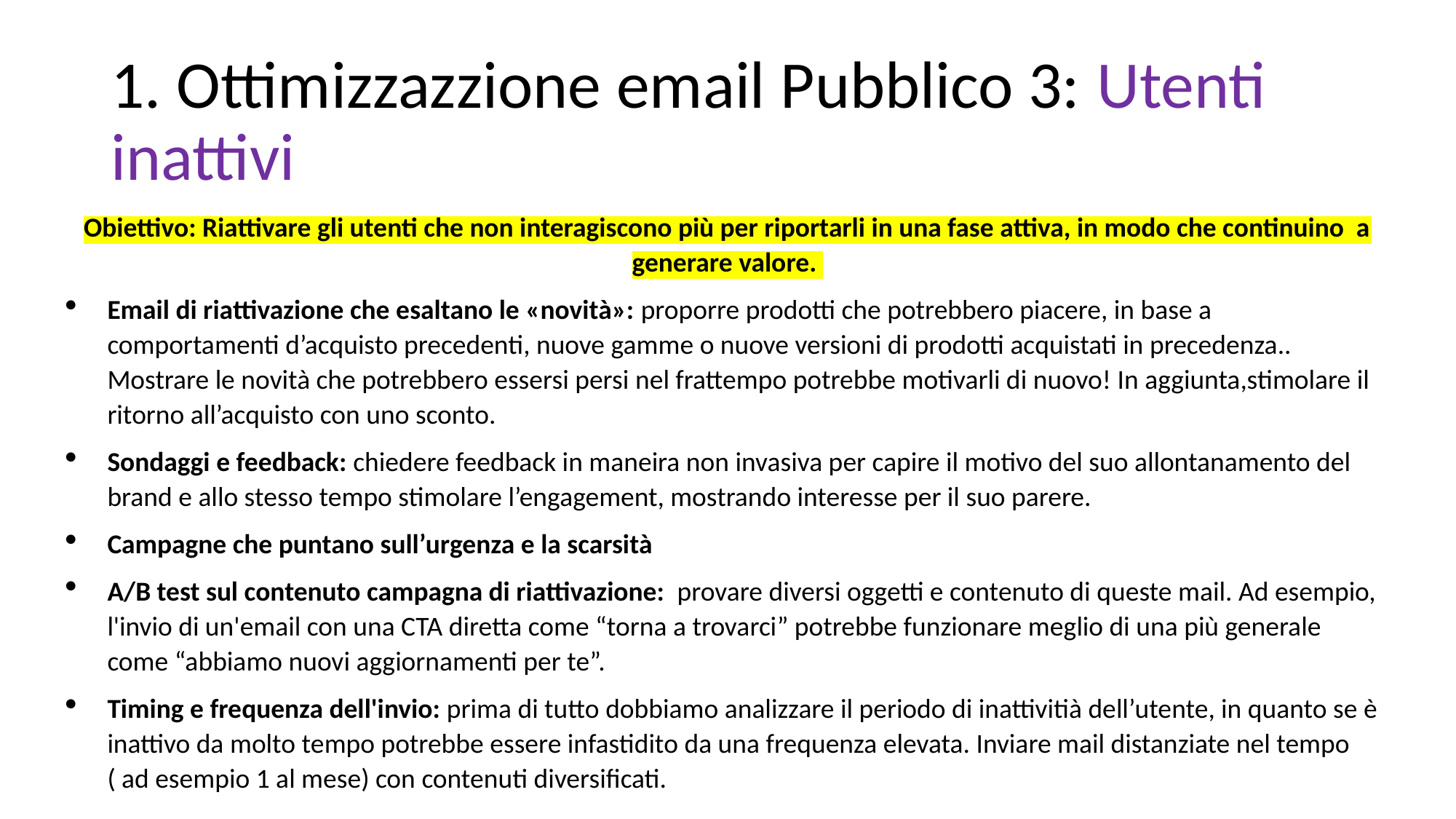

# 1. Ottimizzazzione email Pubblico 3: Utenti inattivi
Obiettivo: Riattivare gli utenti che non interagiscono più per riportarli in una fase attiva, in modo che continuino  a generare valore.
Email di riattivazione che esaltano le «novità»: proporre prodotti che potrebbero piacere, in base a comportamenti d’acquisto precedenti, nuove gamme o nuove versioni di prodotti acquistati in precedenza.. Mostrare le novità che potrebbero essersi persi nel frattempo potrebbe motivarli di nuovo! In aggiunta,stimolare il ritorno all’acquisto con uno sconto.
Sondaggi e feedback: chiedere feedback in maneira non invasiva per capire il motivo del suo allontanamento del brand e allo stesso tempo stimolare l’engagement, mostrando interesse per il suo parere.
Campagne che puntano sull’urgenza e la scarsità
A/B test sul contenuto campagna di riattivazione:  provare diversi oggetti e contenuto di queste mail. Ad esempio, l'invio di un'email con una CTA diretta come “torna a trovarci” potrebbe funzionare meglio di una più generale come “abbiamo nuovi aggiornamenti per te”.
Timing e frequenza dell'invio: prima di tutto dobbiamo analizzare il periodo di inattivitià dell’utente, in quanto se è inattivo da molto tempo potrebbe essere infastidito da una frequenza elevata. Inviare mail distanziate nel tempo ( ad esempio 1 al mese) con contenuti diversificati.